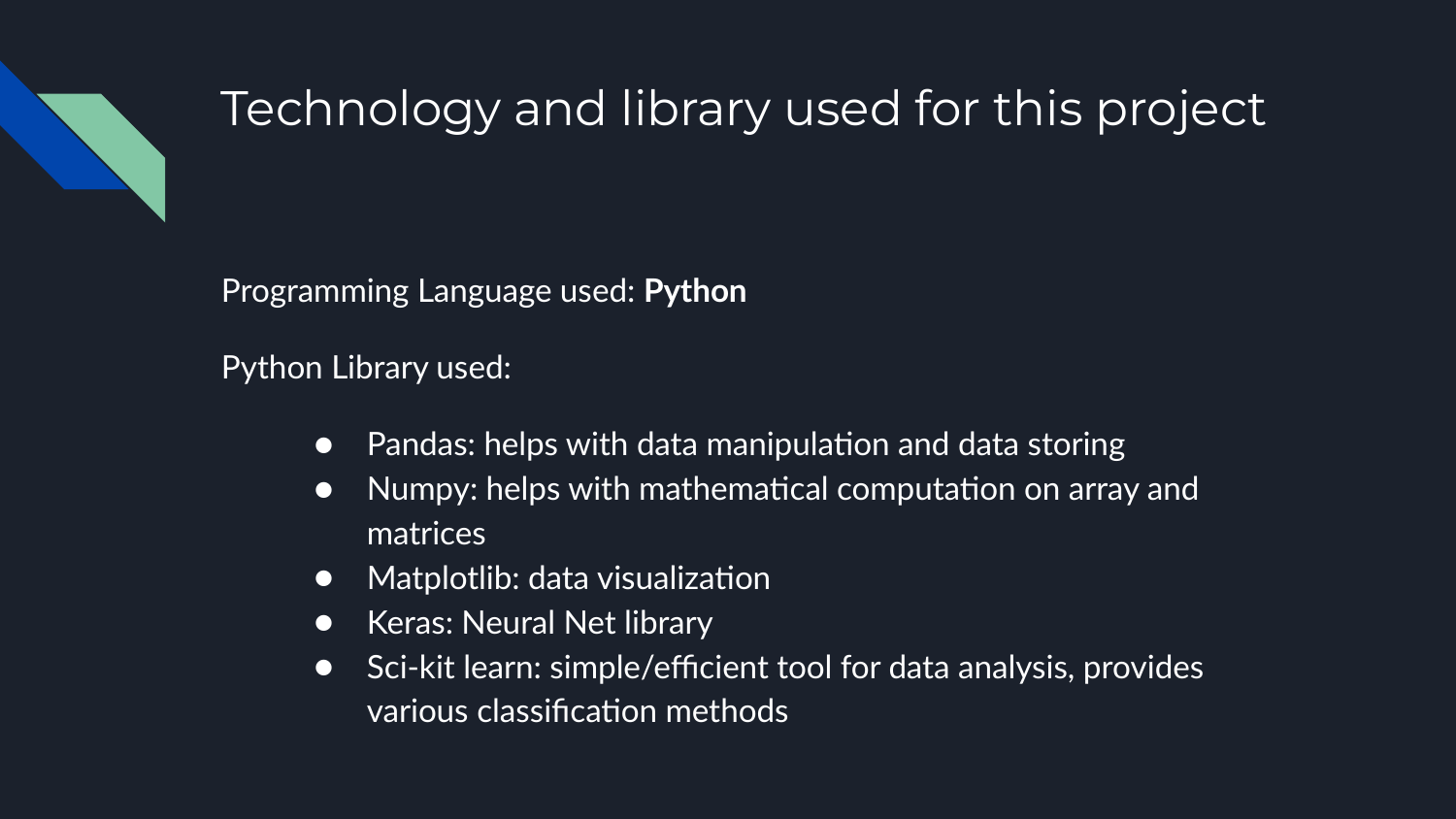

# Technology and library used for this project
Programming Language used: Python
Python Library used:
Pandas: helps with data manipulation and data storing
Numpy: helps with mathematical computation on array and matrices
Matplotlib: data visualization
Keras: Neural Net library
Sci-kit learn: simple/efficient tool for data analysis, provides various classification methods